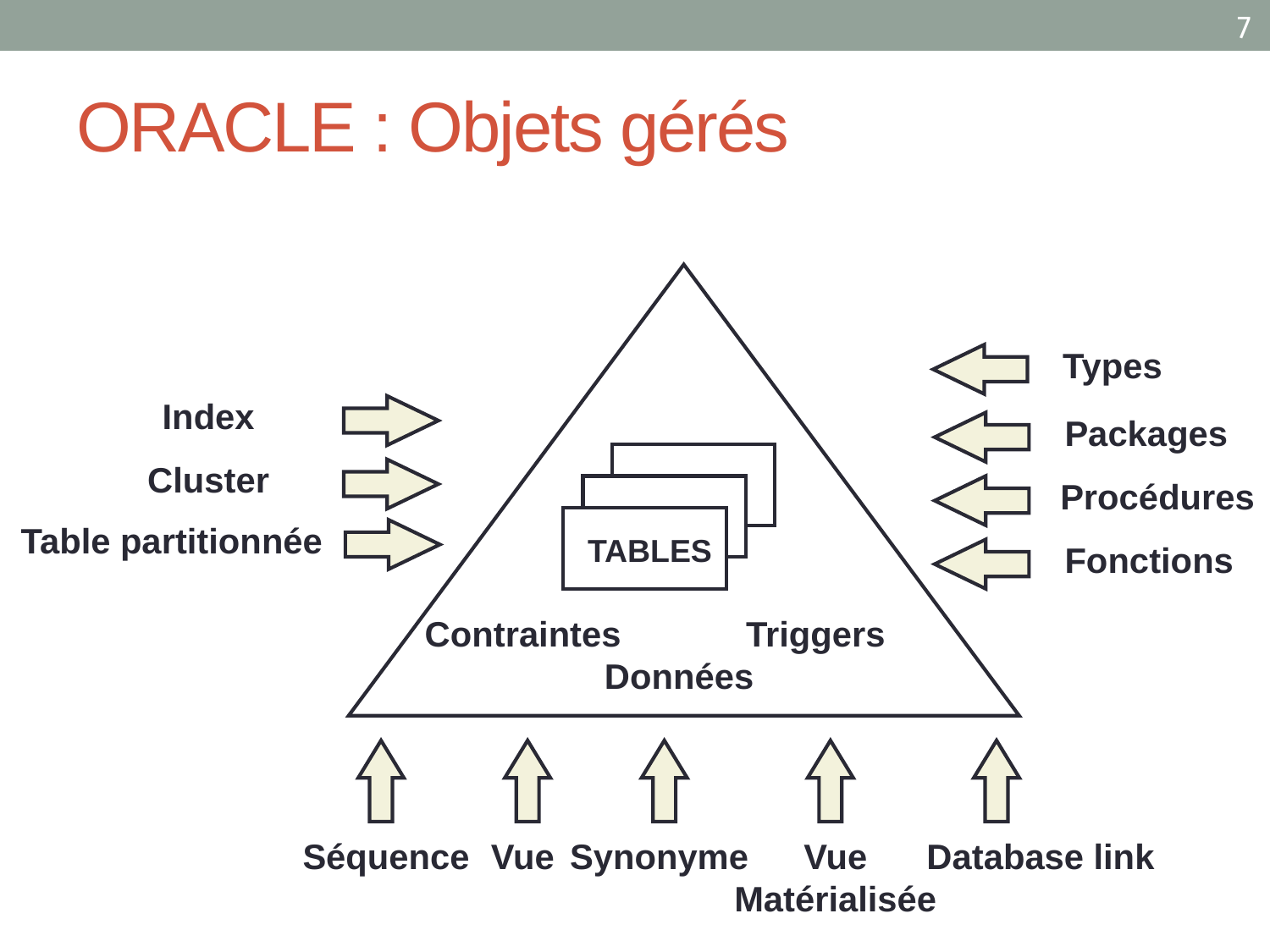

7
# ORACLE : Objets gérés

Types

Index

Packages

Cluster

Procédures

Table partitionnée

TABLES
Fonctions

Contraintes
Triggers
Données

Séquence
Vue
Synonyme
Vue
Matérialisée
Database link